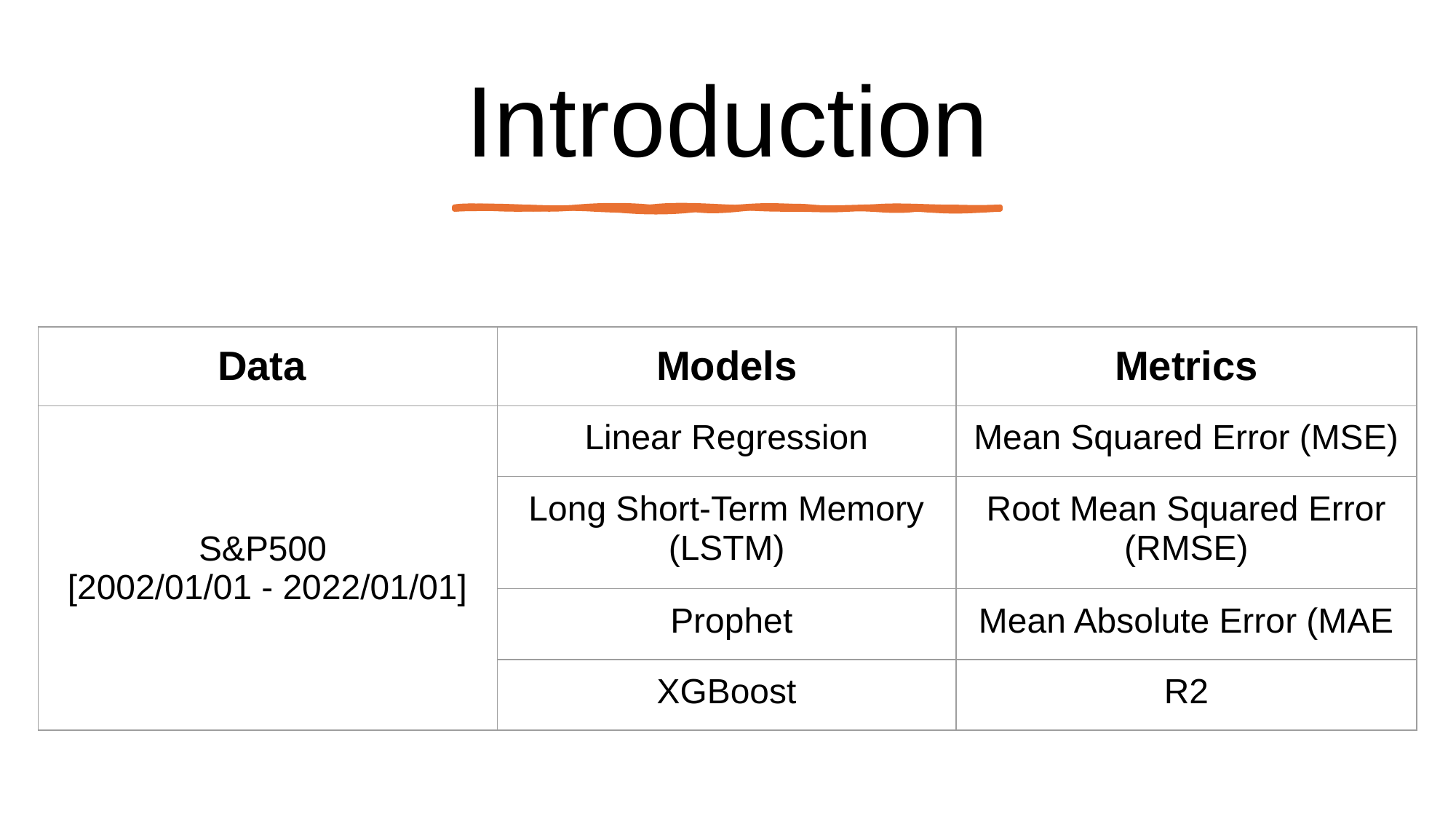

# Introduction

| Data | Models | Metrics |
| --- | --- | --- |
| S&P500 [2002/01/01 - 2022/01/01] | Linear Regression | Mean Squared Error (MSE) |
|  | Long Short-Term Memory (LSTM) | Root Mean Squared Error (RMSE) |
|  | Prophet | Mean Absolute Error (MAE |
|  | XGBoost | R2 |